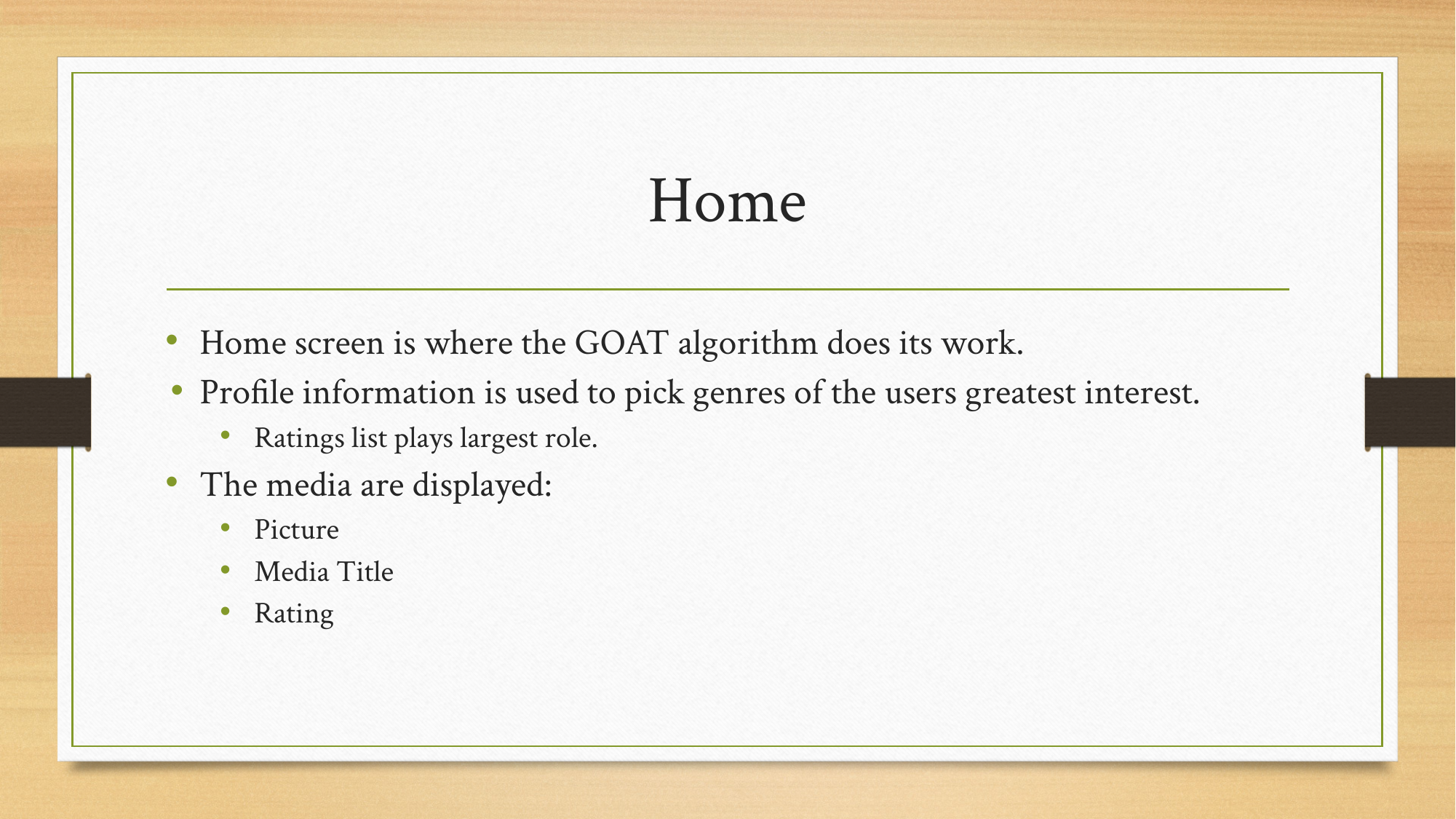

# Home
Home screen is where the GOAT algorithm does its work.
Profile information is used to pick genres of the users greatest interest.
Ratings list plays largest role.
The media are displayed:
Picture
Media Title
Rating